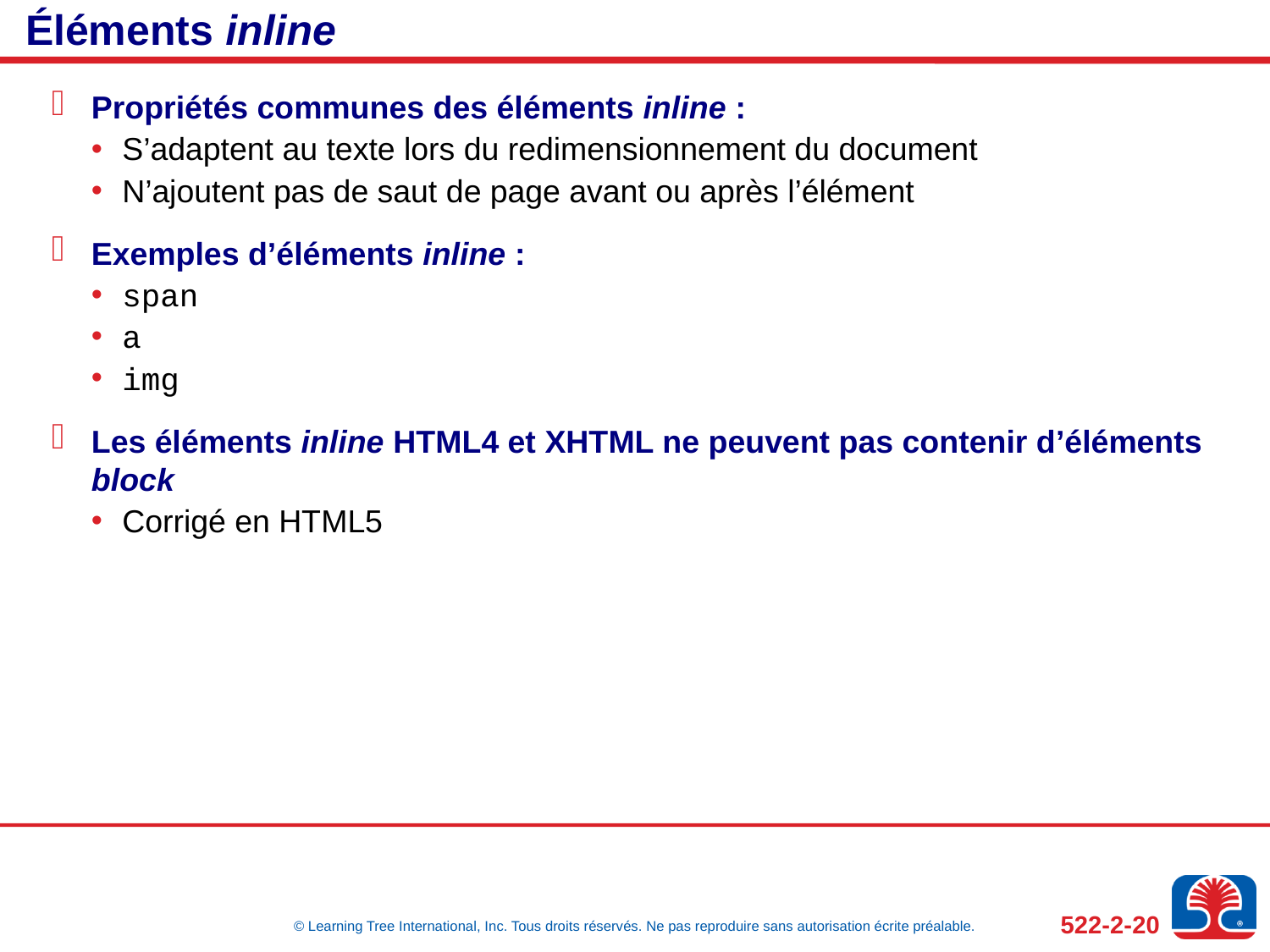

# Éléments inline
Propriétés communes des éléments inline :
S’adaptent au texte lors du redimensionnement du document
N’ajoutent pas de saut de page avant ou après l’élément
Exemples d’éléments inline :
span
a
img
Les éléments inline HTML4 et XHTML ne peuvent pas contenir d’éléments block
Corrigé en HTML5